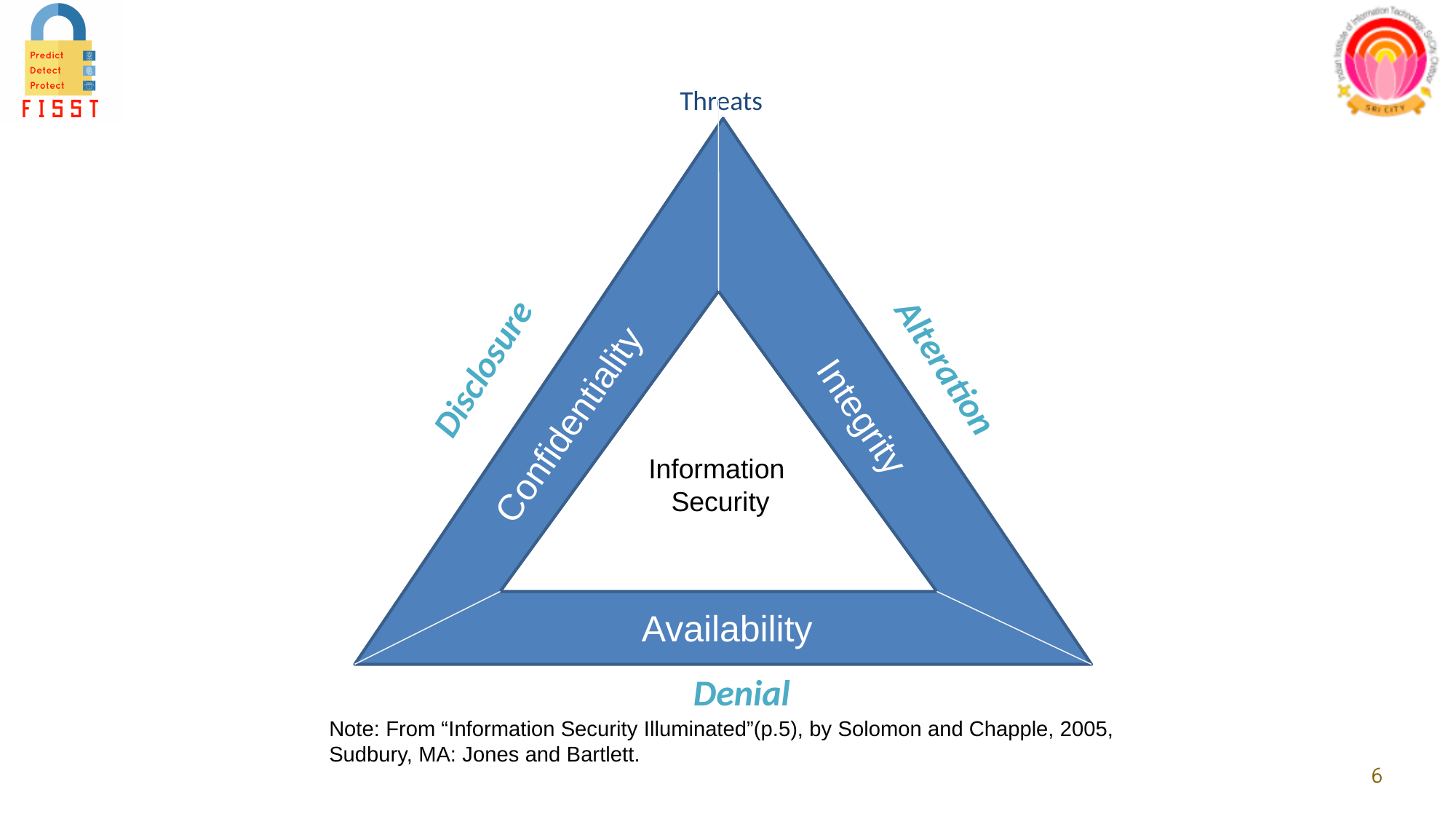

# Threats

Alteration
Disclosure
Integrity
Confidentiality
Information
Security
Availability
Denial
Note: From “Information Security Illuminated”(p.5), by Solomon and Chapple, 2005, Sudbury, MA: Jones and Bartlett.
6